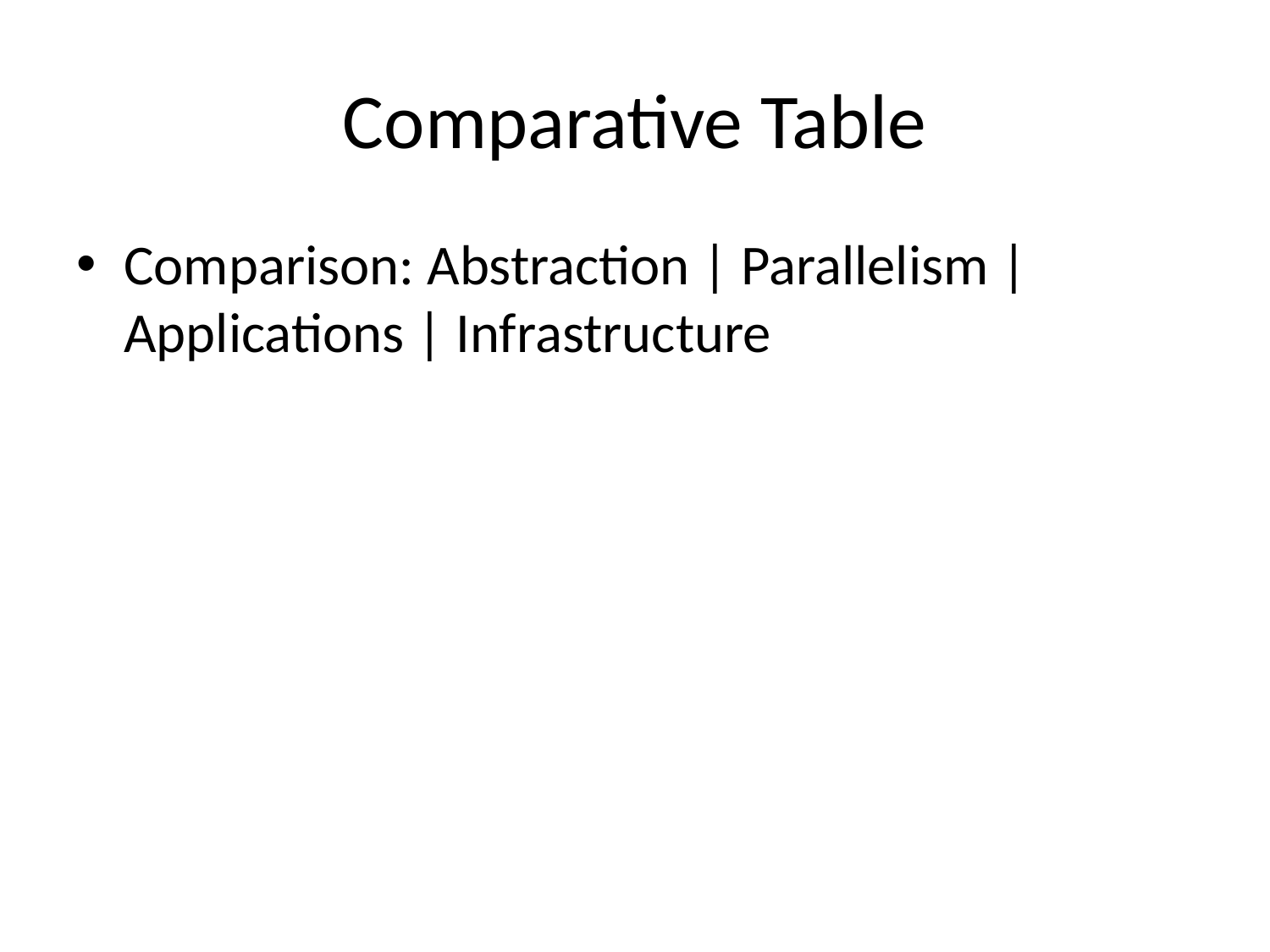

# Comparative Table
Comparison: Abstraction | Parallelism | Applications | Infrastructure